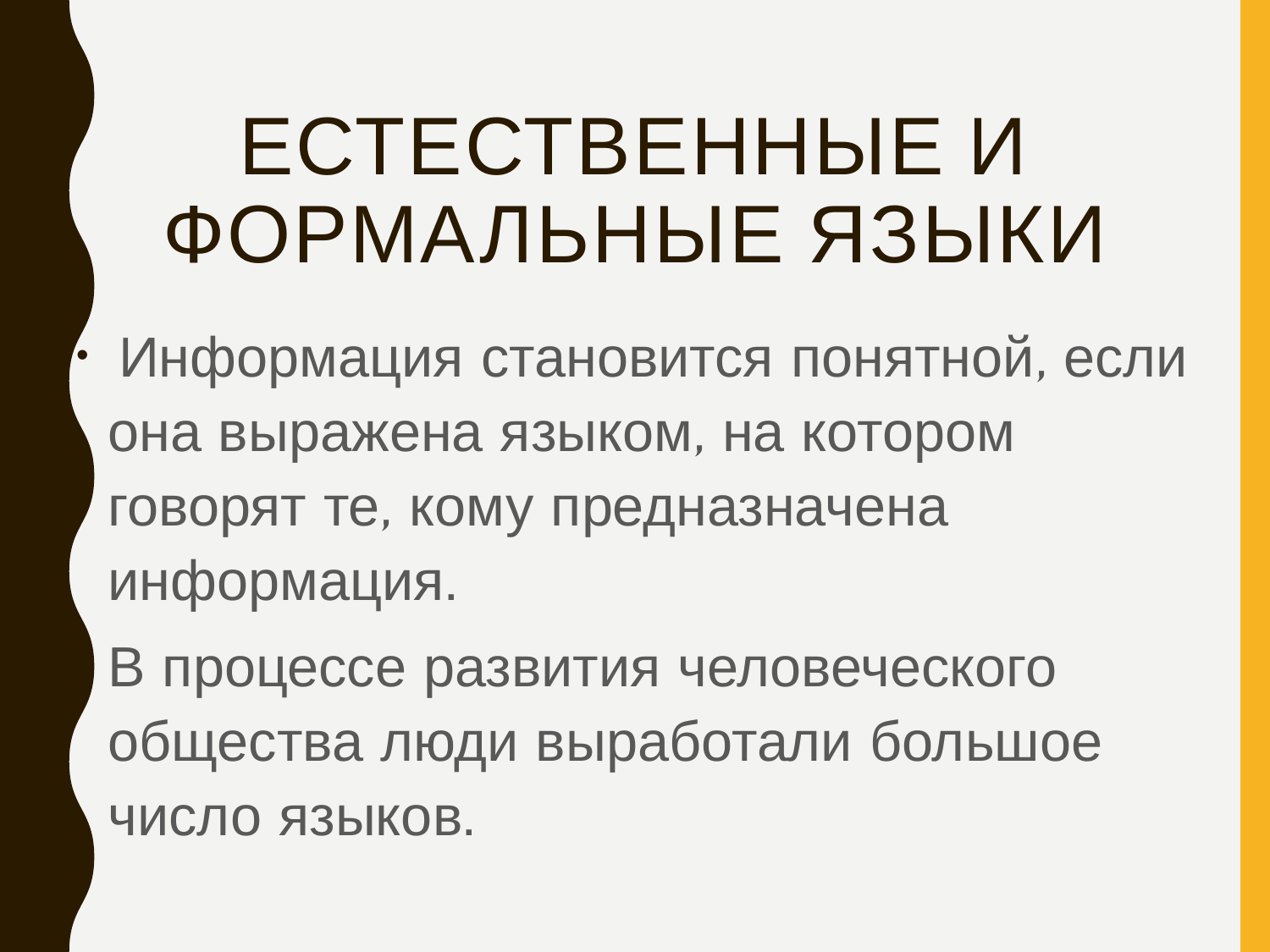

# Естественные и формальные языки
 Информация становится понятной, если она выражена языком, на котором говорят те, кому предназначена информация.
В процессе развития человеческого общества люди выработали большое число языков.